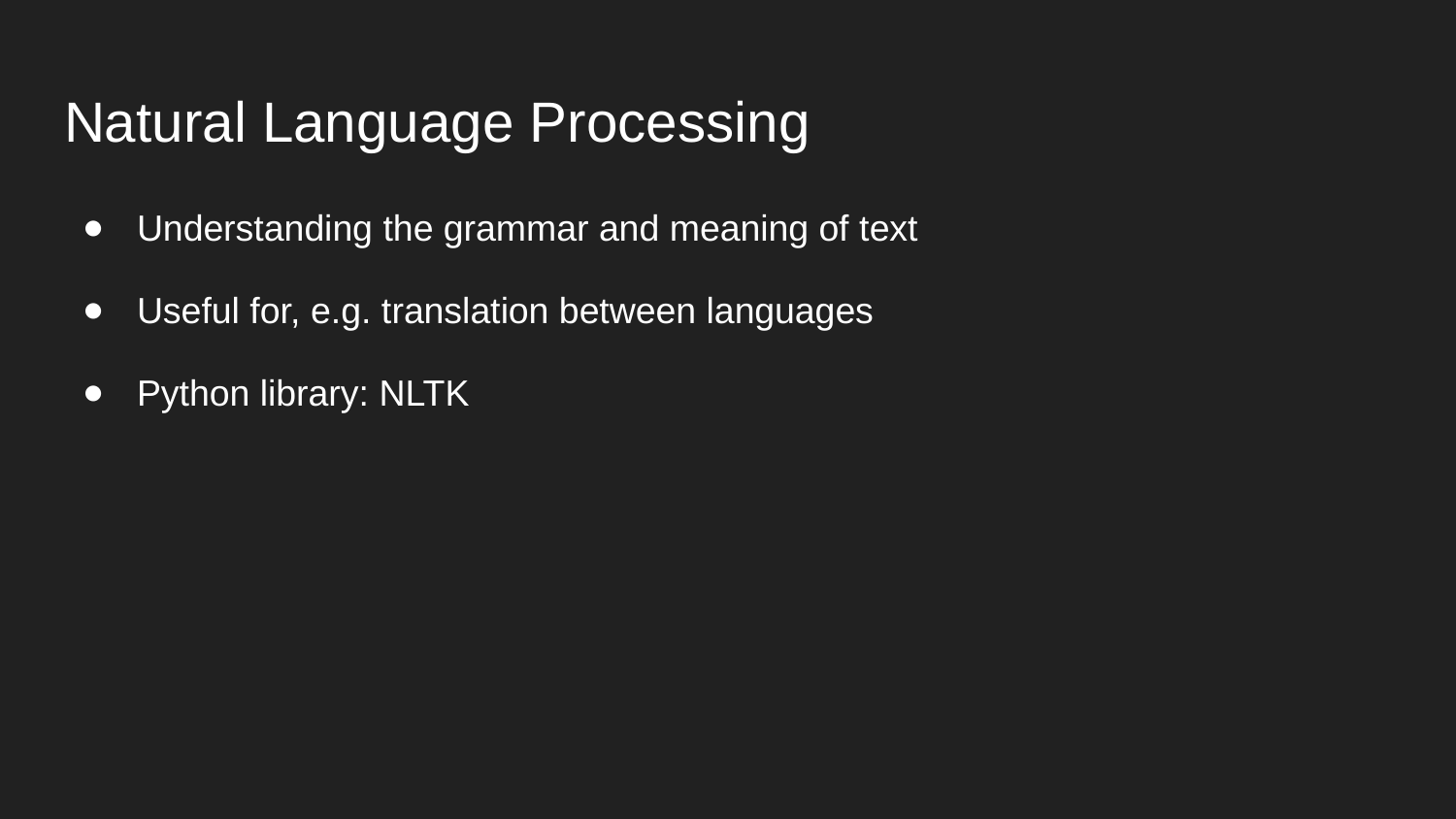

# Natural Language Processing
Understanding the grammar and meaning of text
Useful for, e.g. translation between languages
Python library: NLTK